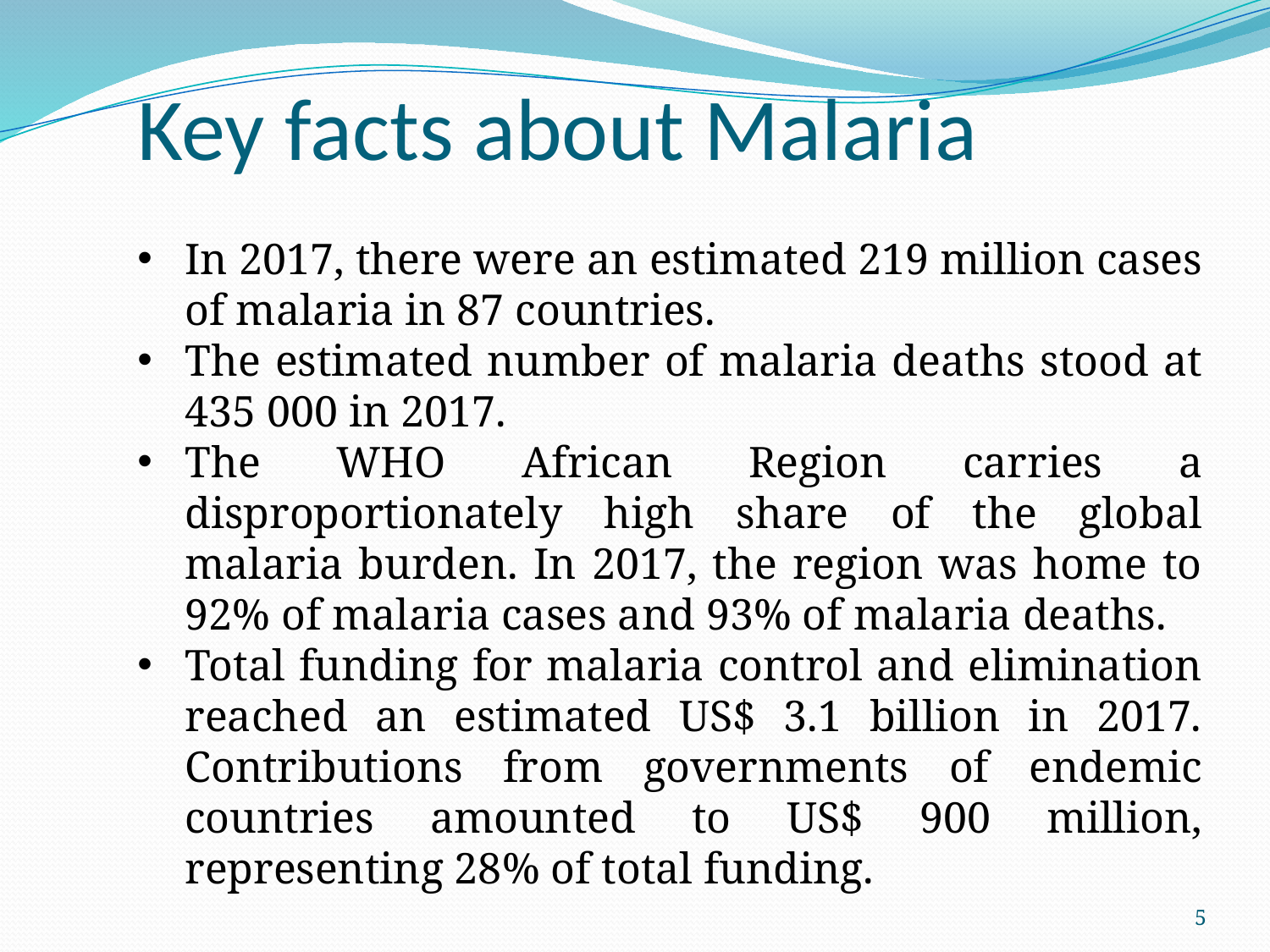

Key facts about Malaria
In 2017, there were an estimated 219 million cases of malaria in 87 countries.
The estimated number of malaria deaths stood at 435 000 in 2017.
The WHO African Region carries a disproportionately high share of the global malaria burden. In 2017, the region was home to 92% of malaria cases and 93% of malaria deaths.
Total funding for malaria control and elimination reached an estimated US$ 3.1 billion in 2017. Contributions from governments of endemic countries amounted to US$ 900 million, representing 28% of total funding.

5